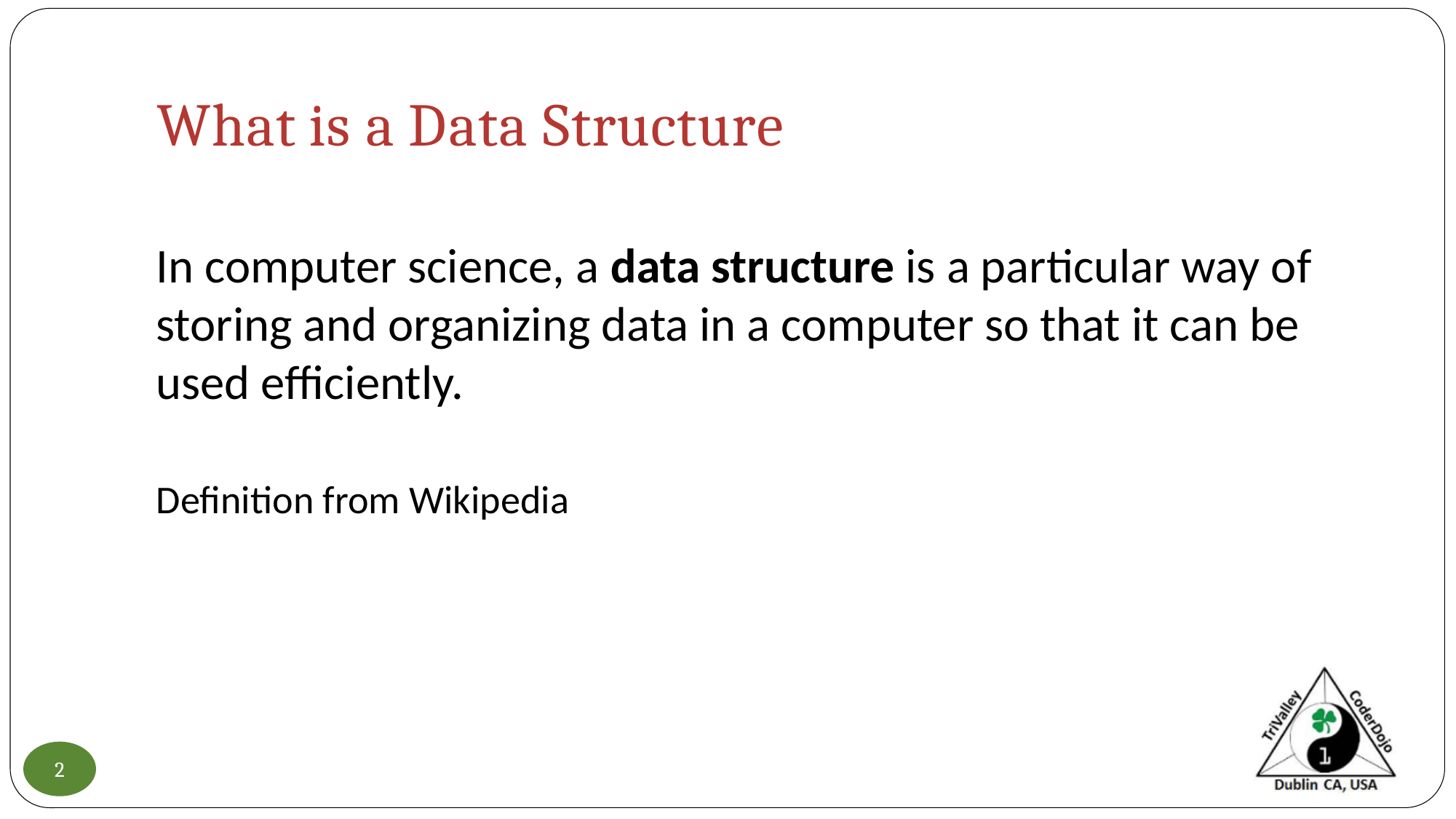

# What is a Data Structure

In computer science, a data structure is a particular way of storing and organizing data in a computer so that it can be used efficiently.

Definition from Wikipedia
2